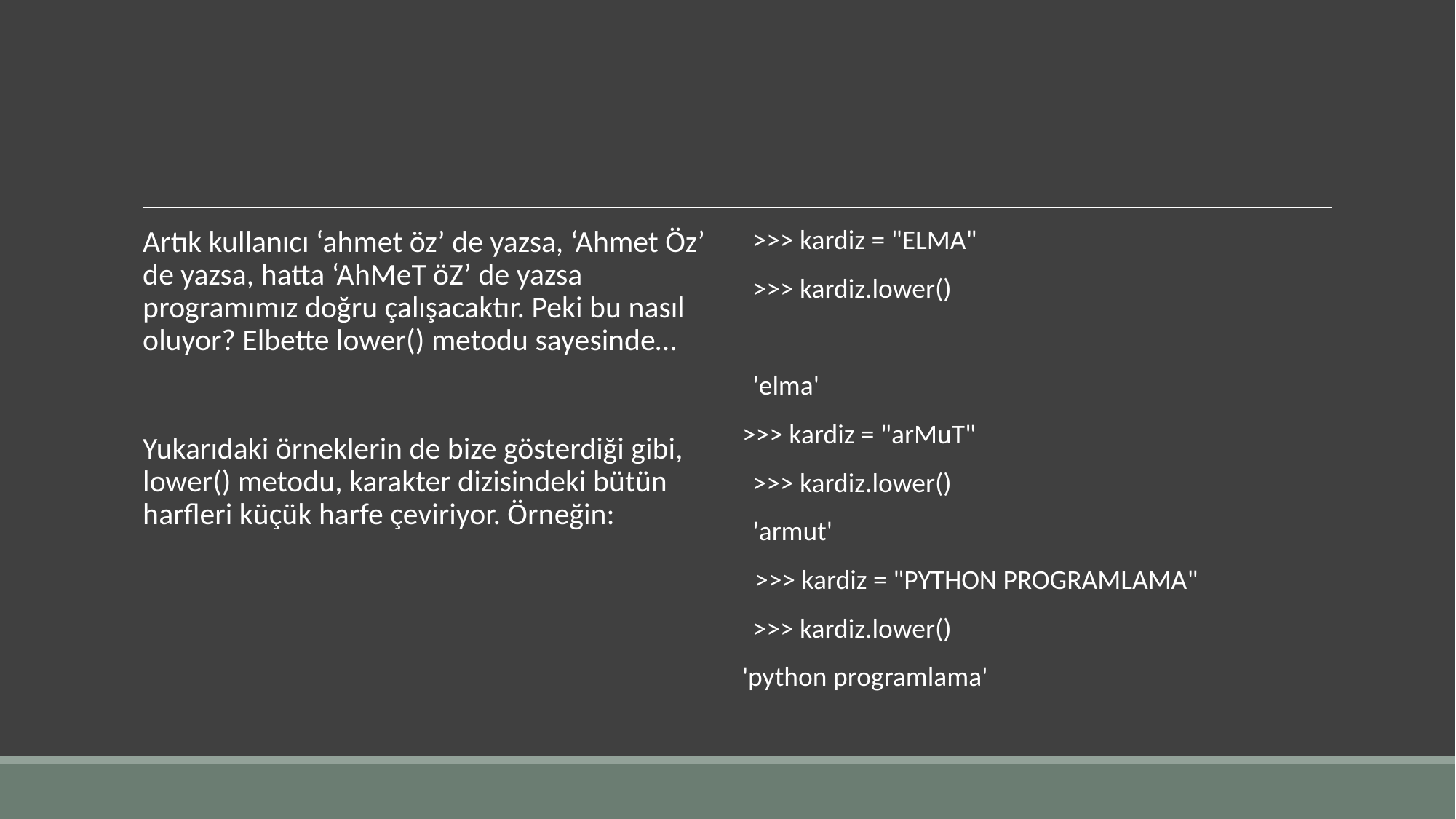

#
Artık kullanıcı ‘ahmet öz’ de yazsa, ‘Ahmet Öz’ de yazsa, hatta ‘AhMeT öZ’ de yazsa programımız doğru çalışacaktır. Peki bu nasıl oluyor? Elbette lower() metodu sayesinde…

Yukarıdaki örneklerin de bize gösterdiği gibi, lower() metodu, karakter dizisindeki bütün harfleri küçük harfe çeviriyor. Örneğin:
>>> kardiz = "ELMA"
>>> kardiz.lower()

'elma'
>>> kardiz = "arMuT"
>>> kardiz.lower()
'armut'
  >>> kardiz = "PYTHON PROGRAMLAMA"
>>> kardiz.lower()
'python programlama'